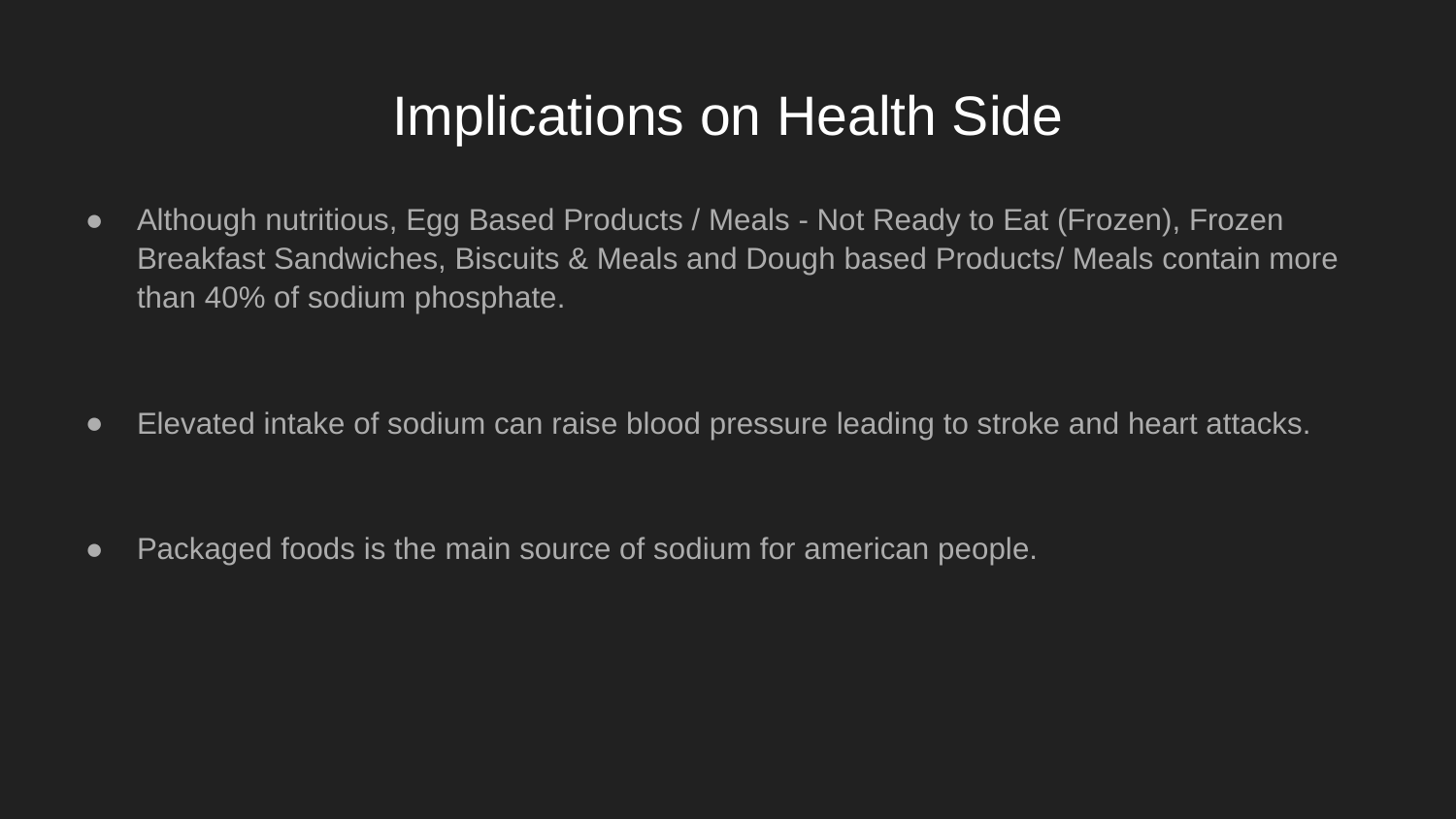

# Implications on Health Side
Although nutritious, Egg Based Products / Meals - Not Ready to Eat (Frozen), Frozen Breakfast Sandwiches, Biscuits & Meals and Dough based Products/ Meals contain more than 40% of sodium phosphate.

Elevated intake of sodium can raise blood pressure leading to stroke and heart attacks.

Packaged foods is the main source of sodium for american people.